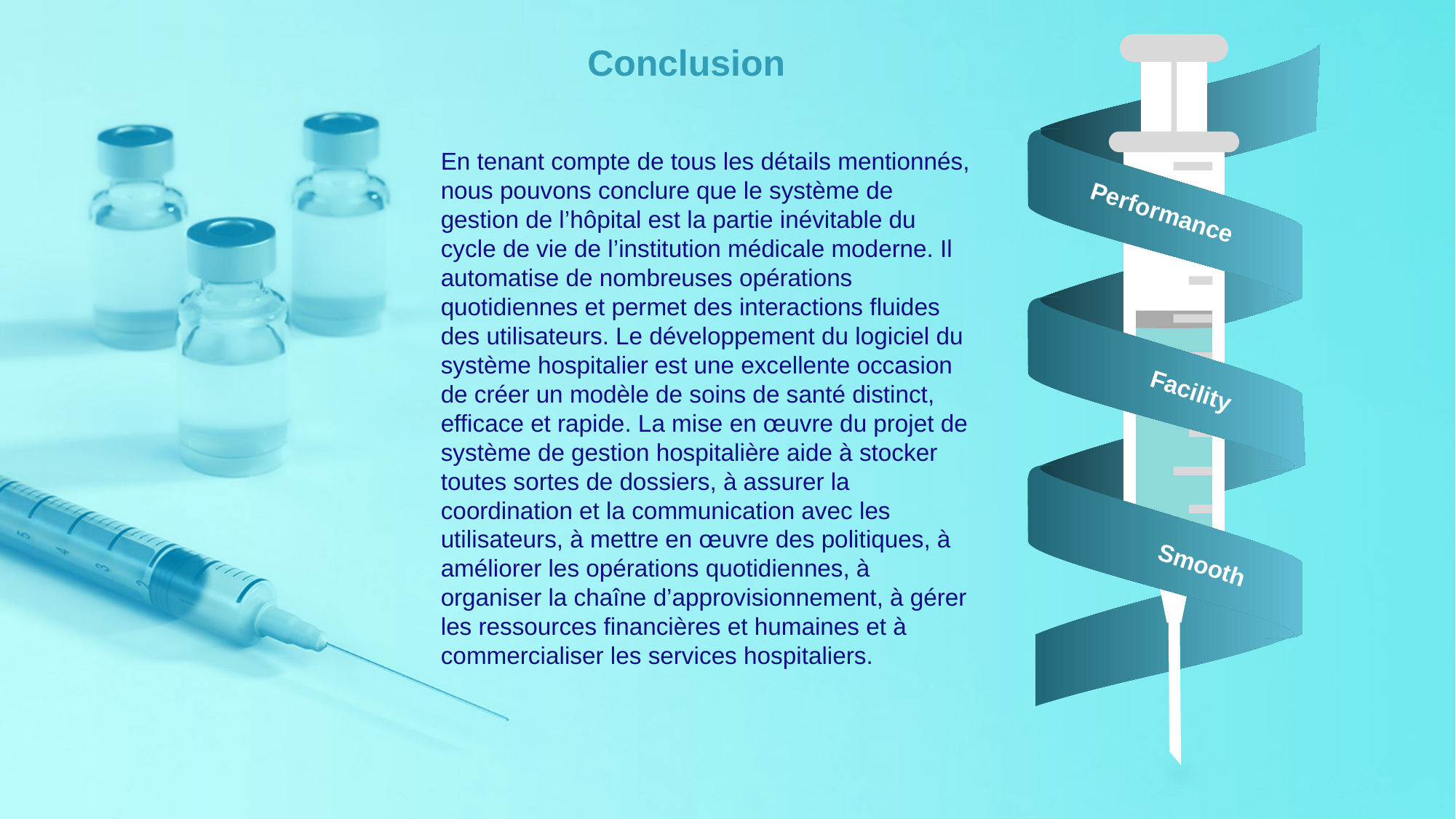

Conclusion

En tenant compte de tous les détails mentionnés, nous pouvons conclure que le système de gestion de l’hôpital est la partie inévitable du cycle de vie de l’institution médicale moderne. Il automatise de nombreuses opérations quotidiennes et permet des interactions fluides des utilisateurs. Le développement du logiciel du système hospitalier est une excellente occasion de créer un modèle de soins de santé distinct, efficace et rapide. La mise en œuvre du projet de système de gestion hospitalière aide à stocker toutes sortes de dossiers, à assurer la coordination et la communication avec les utilisateurs, à mettre en œuvre des politiques, à améliorer les opérations quotidiennes, à organiser la chaîne d’approvisionnement, à gérer les ressources financières et humaines et à commercialiser les services hospitaliers.
Performance

Facility

Smooth